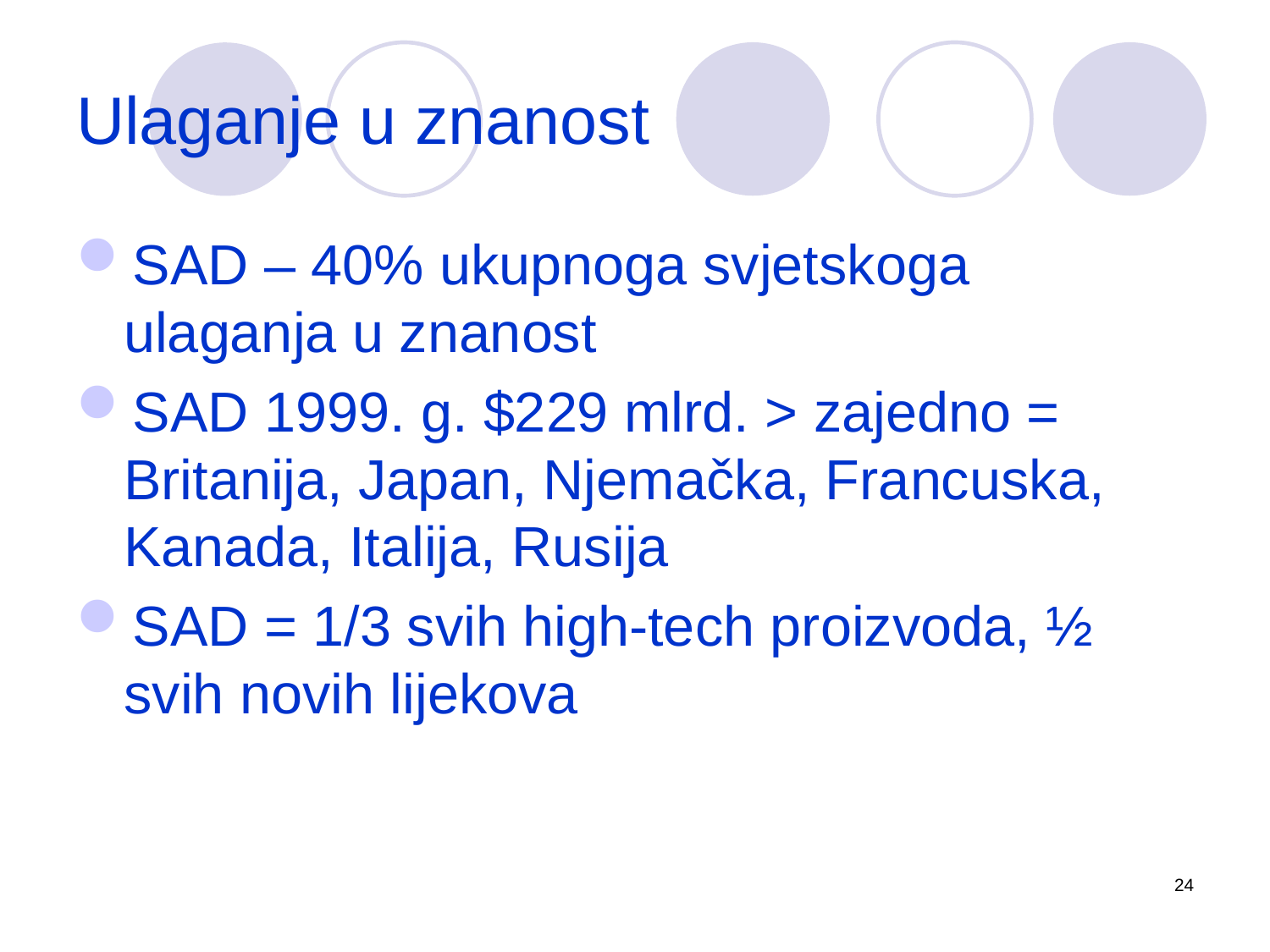

# Ulaganje u znanost
SAD – 40% ukupnoga svjetskoga ulaganja u znanost
SAD 1999. g. $229 mlrd. > zajedno = Britanija, Japan, Njemačka, Francuska, Kanada, Italija, Rusija
SAD = 1/3 svih high-tech proizvoda, ½ svih novih lijekova
24